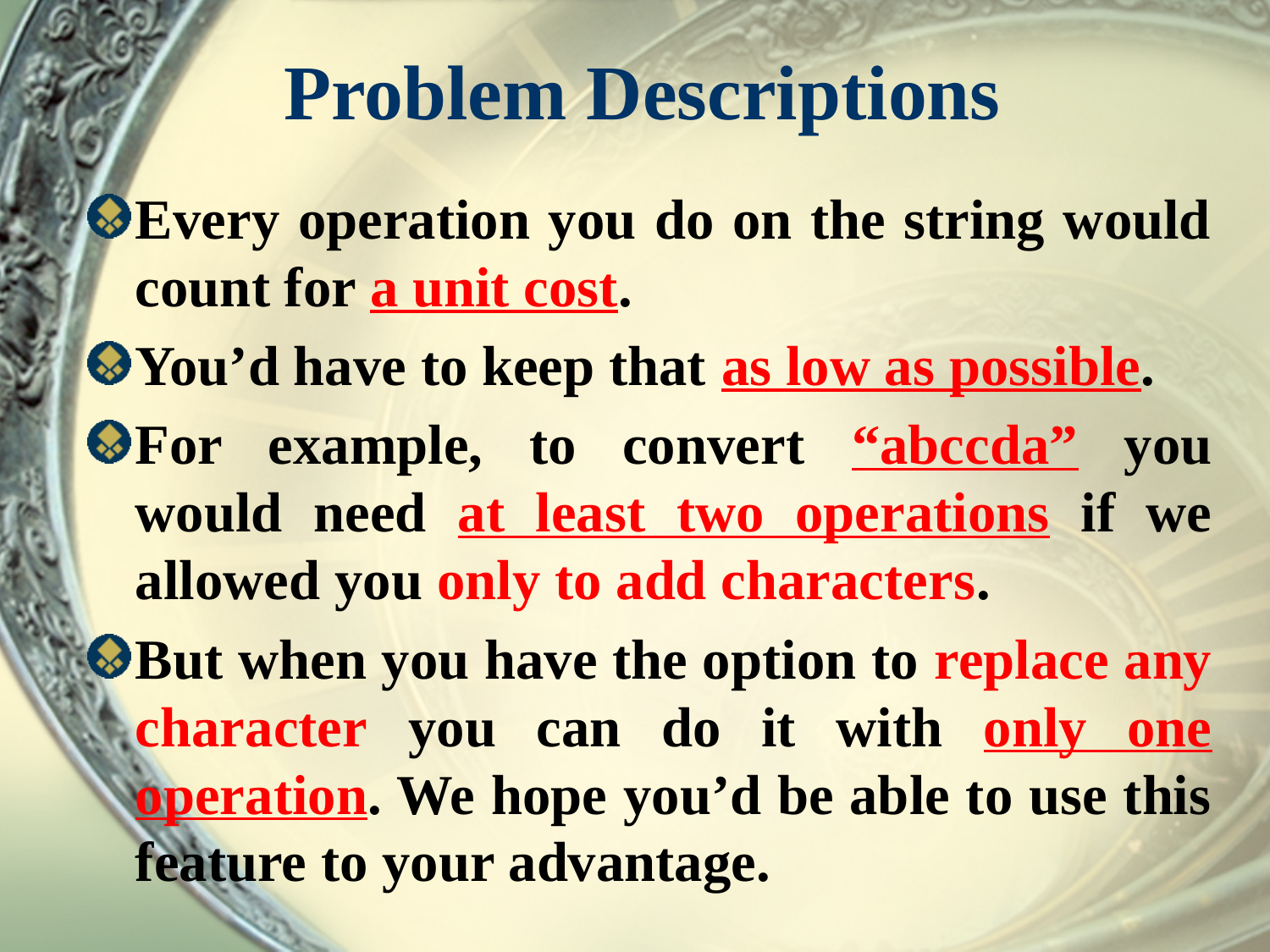

# Problem Descriptions
Every operation you do on the string would count for a unit cost.
You’d have to keep that as low as possible.
For example, to convert “abccda” you would need at least two operations if we allowed you only to add characters.
But when you have the option to replace any character you can do it with only one operation. We hope you’d be able to use this feature to your advantage.